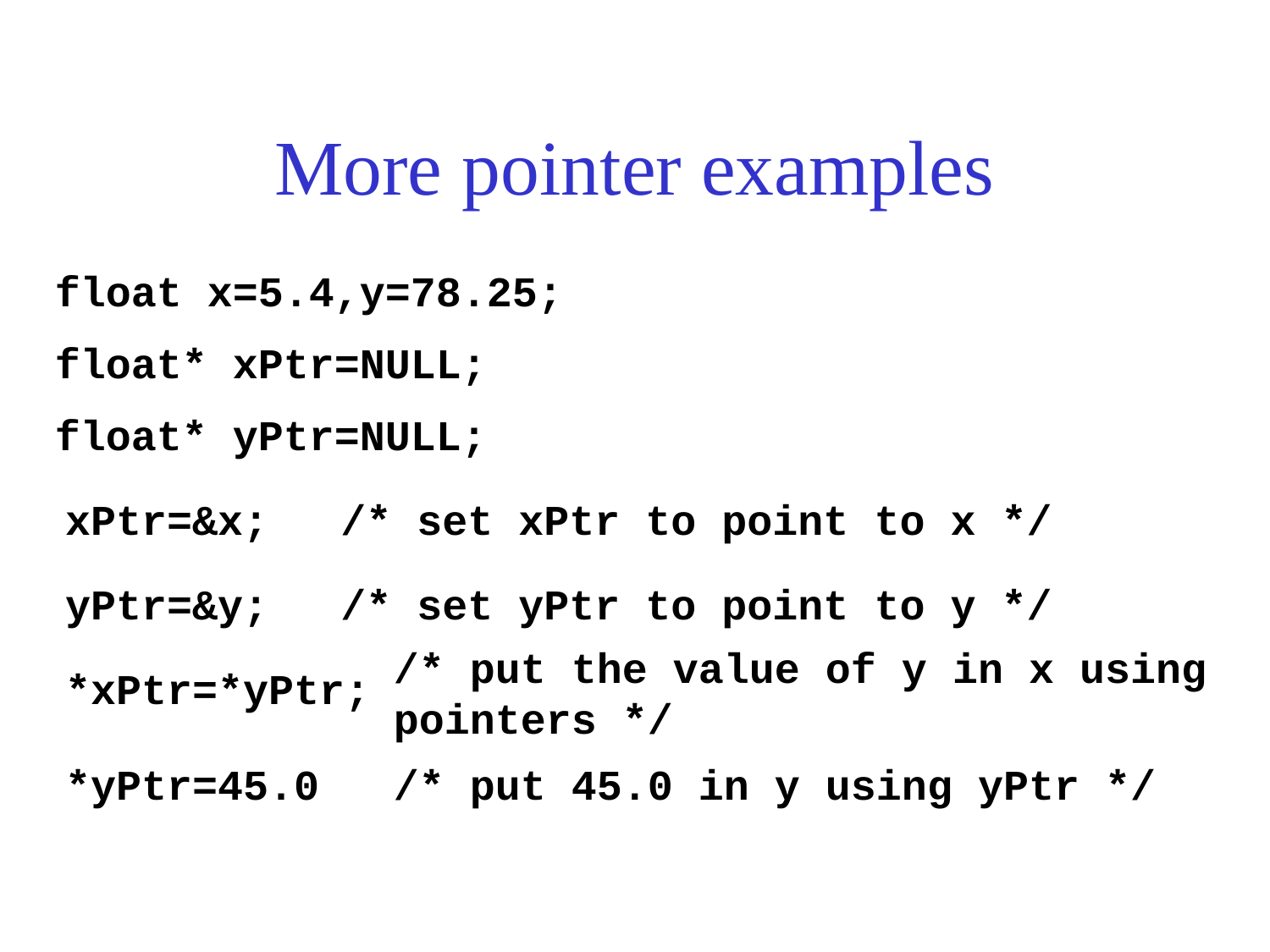

# More pointer examples
float x=5.4,y=78.25;
float* xPtr=NULL;
float* yPtr=NULL;
xPtr=&x;
/* set xPtr to point to x */
yPtr=&y;
/* set yPtr to point to y */
/* put the value of y in x using pointers */
*xPtr=*yPtr;
*yPtr=45.0
/* put 45.0 in y using yPtr */